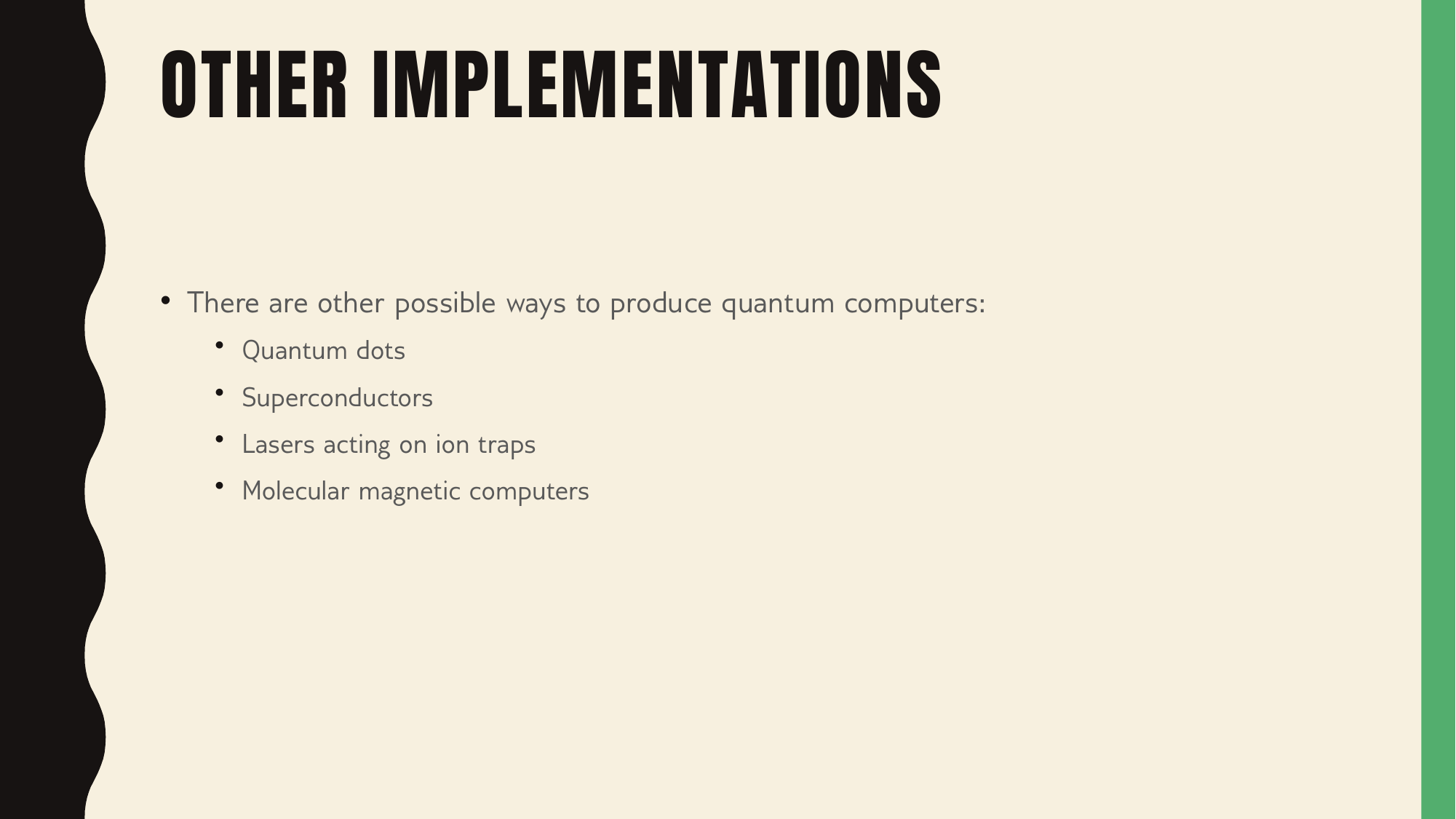

# Other Implementations
There are other possible ways to produce quantum computers:
Quantum dots
Superconductors
Lasers acting on ion traps
Molecular magnetic computers